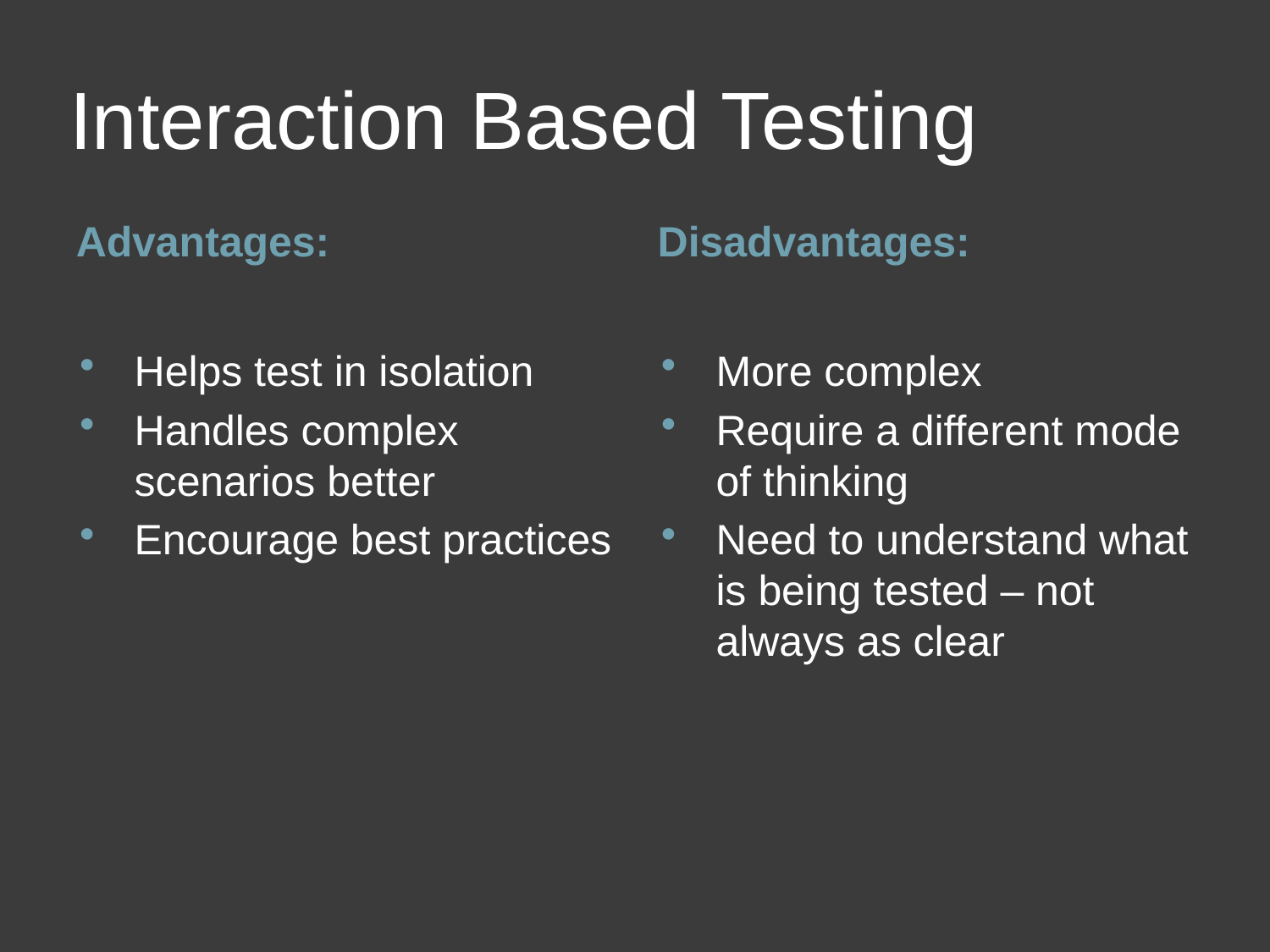

# Interaction Based Testing
Advantages:
Disadvantages:
Helps test in isolation
Handles complex scenarios better
Encourage best practices
More complex
Require a different mode of thinking
Need to understand what is being tested – not always as clear